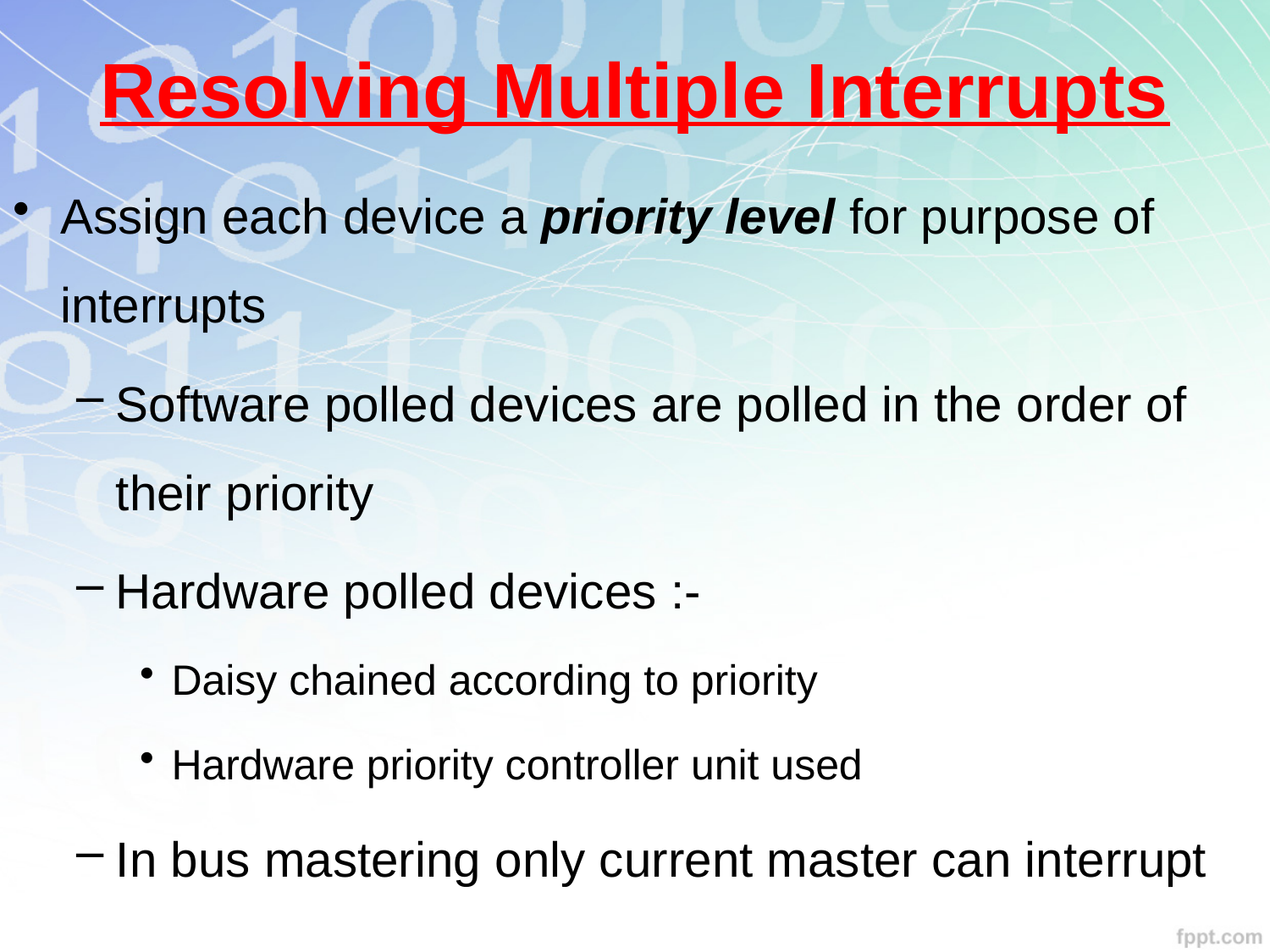

# Resolving Multiple Interrupts
Assign each device a priority level for purpose of interrupts
Software polled devices are polled in the order of their priority
Hardware polled devices :-
Daisy chained according to priority
Hardware priority controller unit used
In bus mastering only current master can interrupt